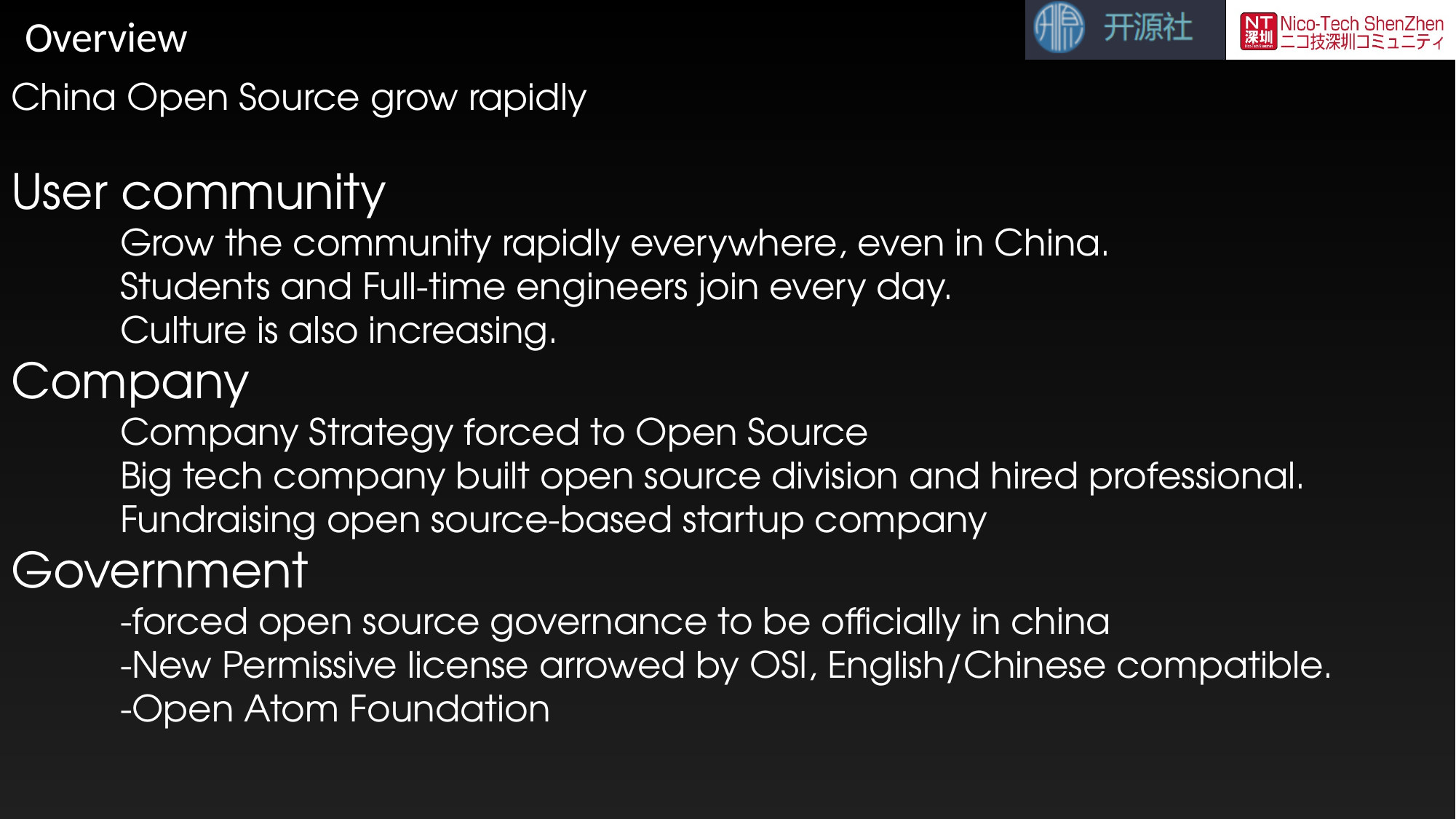

Overview
China Open Source grow rapidly

User community
	Grow the community rapidly everywhere, even in China.
	Students and Full-time engineers join every day.
	Culture is also increasing.
Company
	Company Strategy forced to Open Source
	Big tech company built open source division and hired professional.
	Fundraising open source-based startup company
Government
	-forced open source governance to be officially in china
	-New Permissive license arrowed by OSI, English/Chinese compatible.
	-Open Atom Foundation